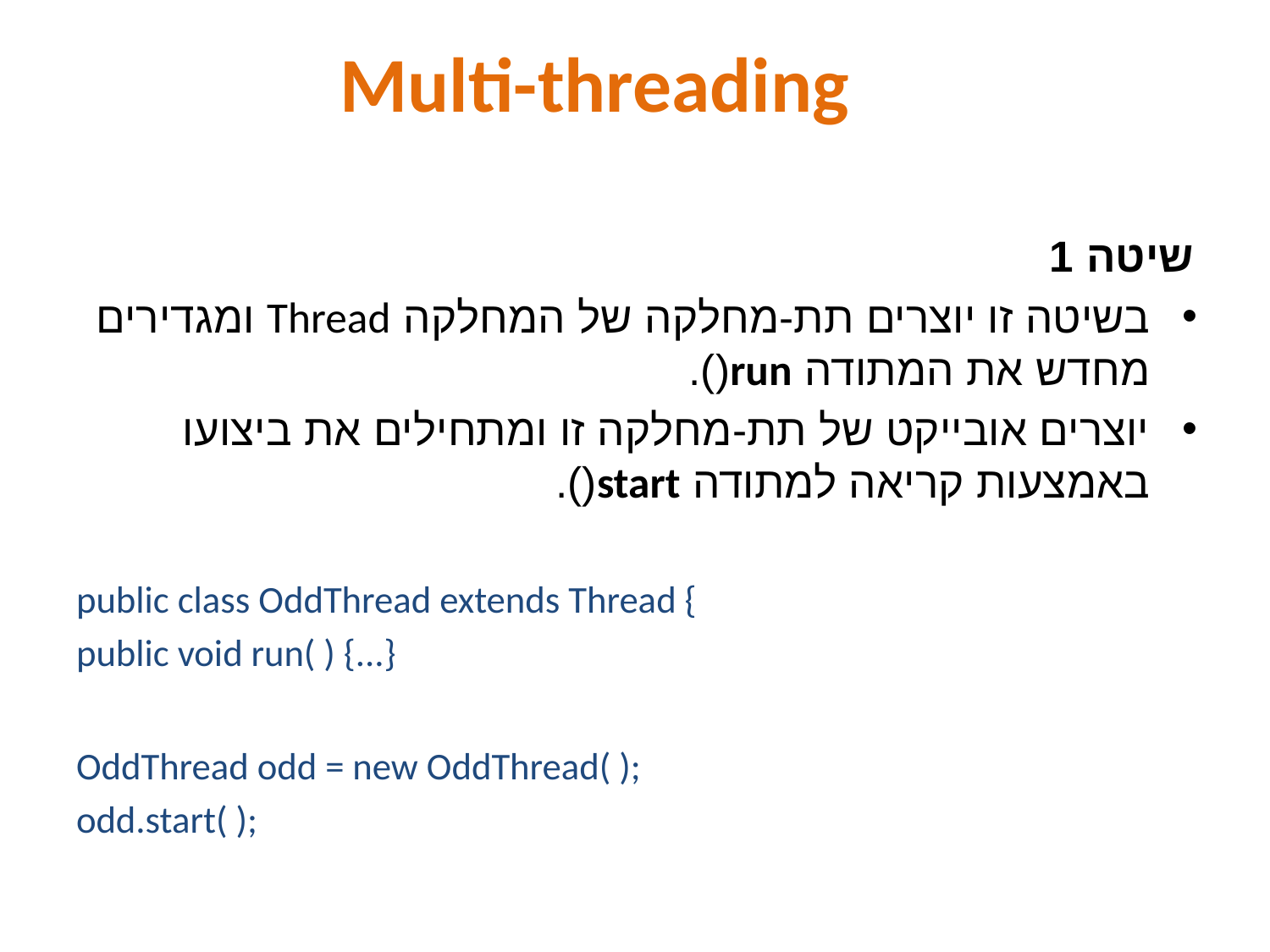

Multi-threading
שיטה 1
בשיטה זו יוצרים תת-מחלקה של המחלקה Thread ומגדירים מחדש את המתודה run().
יוצרים אובייקט של תת-מחלקה זו ומתחילים את ביצועו באמצעות קריאה למתודה start().

public class OddThread extends Thread {
public void run( ) {...}

OddThread odd = new OddThread( );
odd.start( );